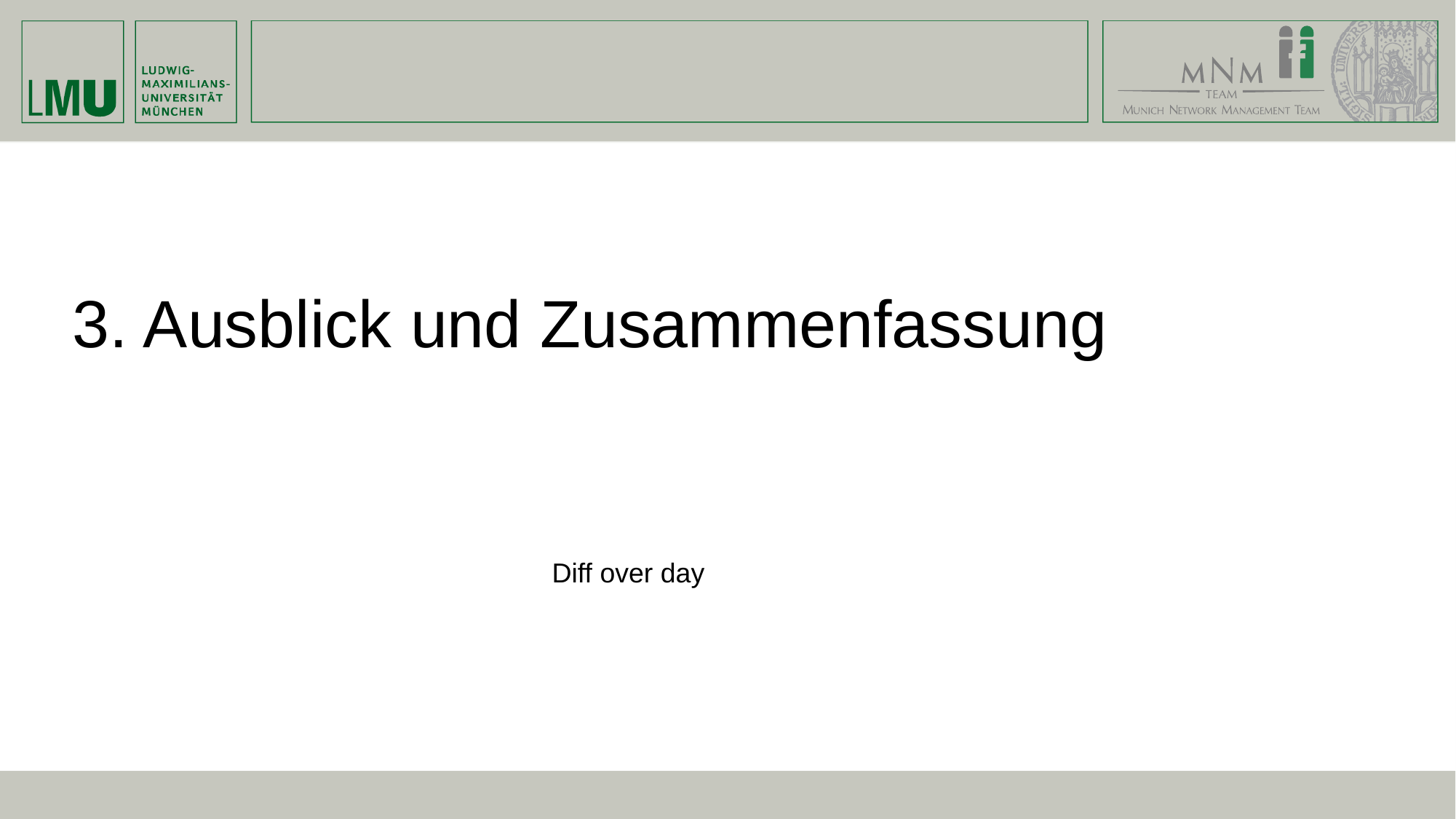

# 3. Ausblick und Zusammenfassung
Diff over day